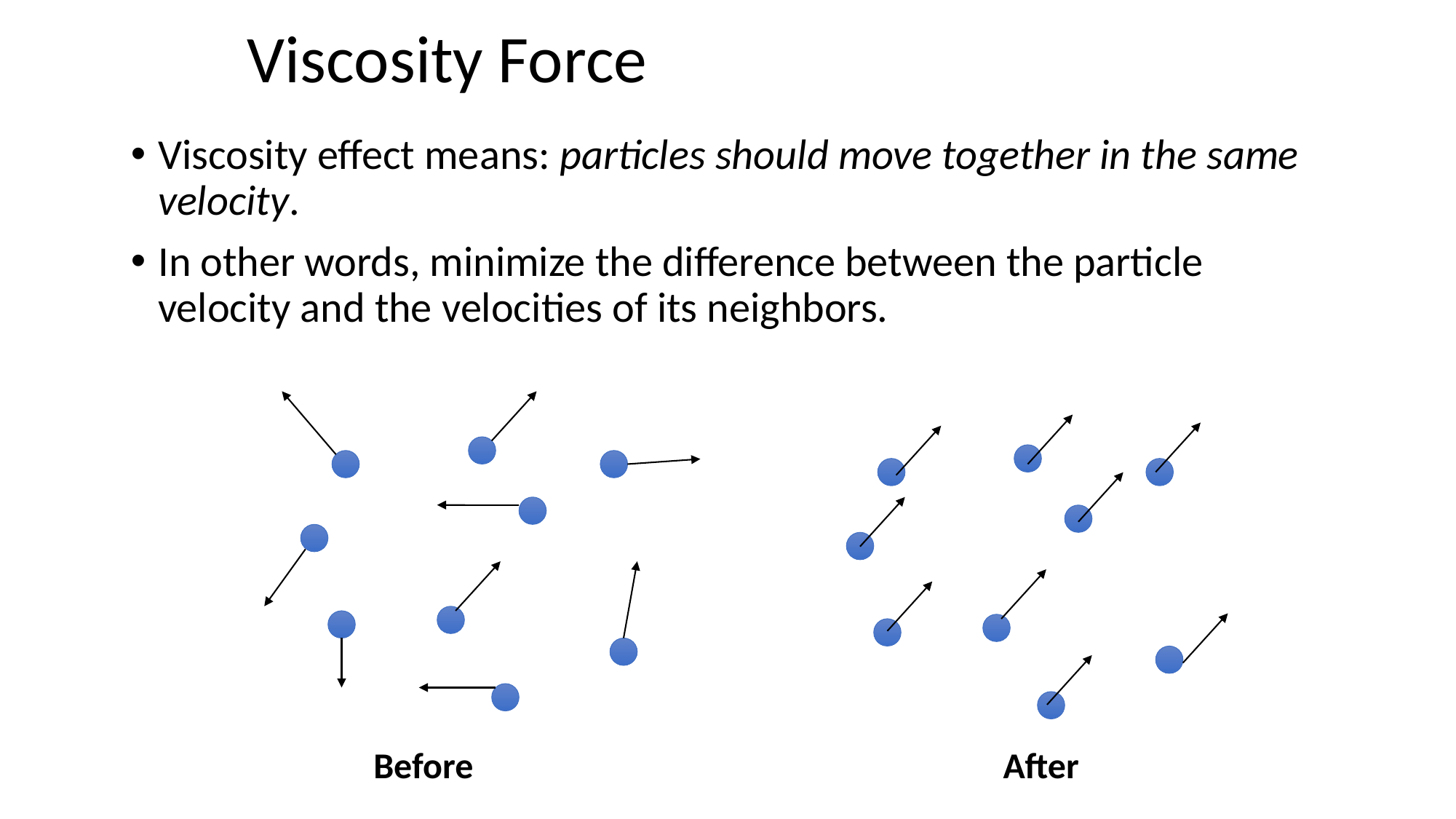

# Viscosity Force
Viscosity effect means: particles should move together in the same velocity.
In other words, minimize the difference between the particle velocity and the velocities of its neighbors.

Before
After